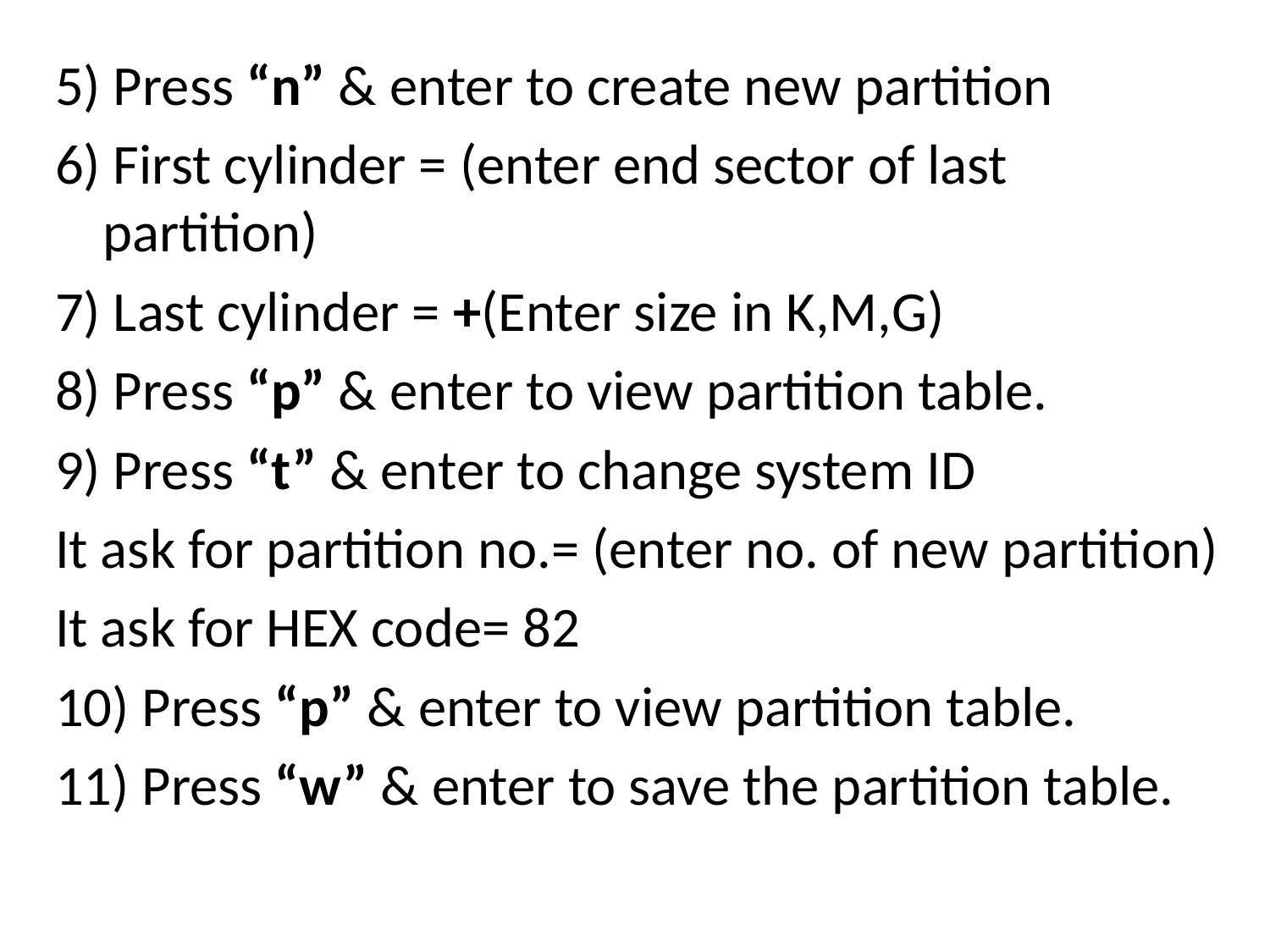

5) Press “n” & enter to create new partition
6) First cylinder = (enter end sector of last partition)
7) Last cylinder = +(Enter size in K,M,G)
8) Press “p” & enter to view partition table.
9) Press “t” & enter to change system ID
It ask for partition no.= (enter no. of new partition)
It ask for HEX code= 82
10) Press “p” & enter to view partition table.
11) Press “w” & enter to save the partition table.